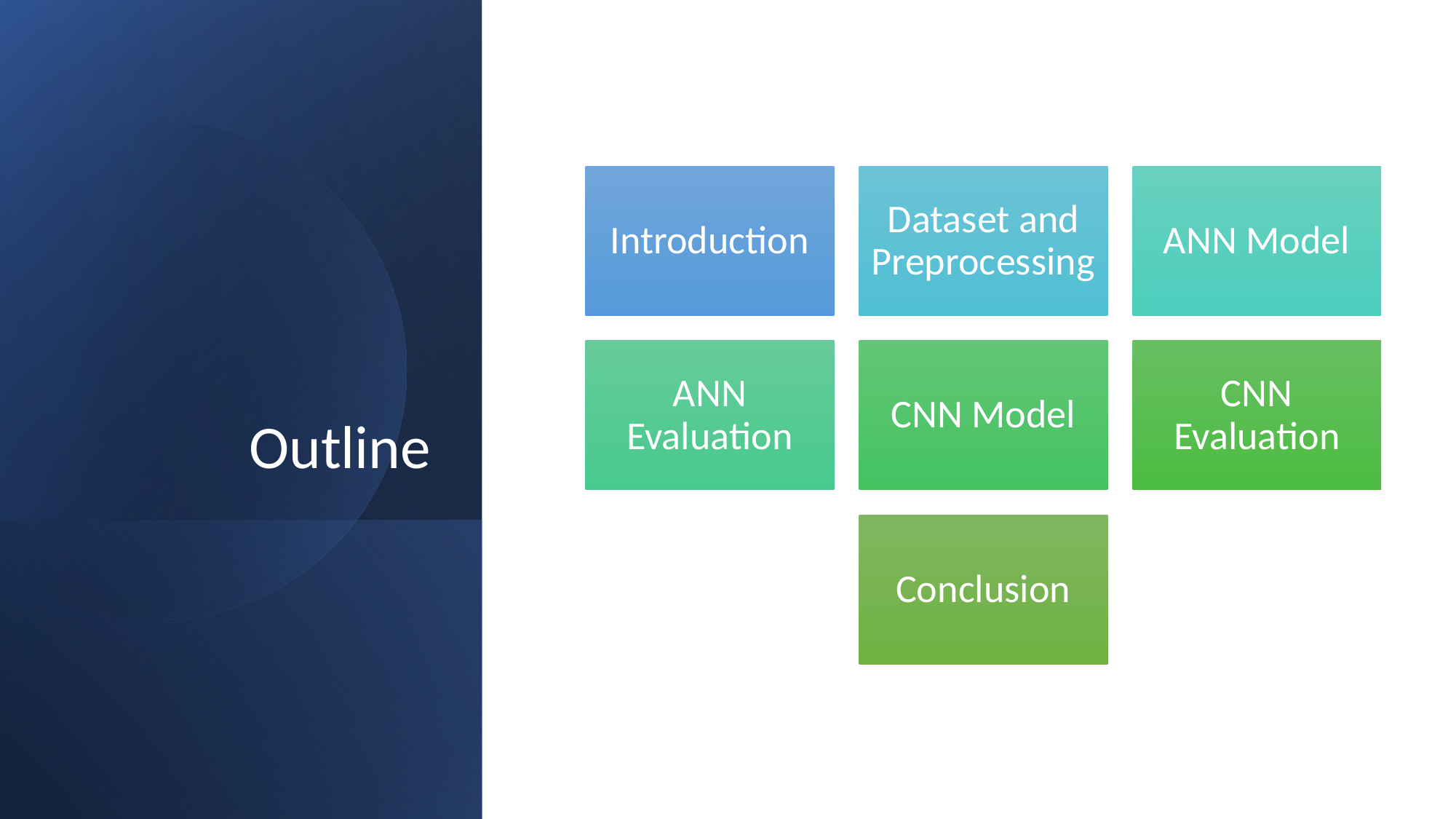

Introduction
Dataset and Preprocessing
ANN Model
ANN Evaluation
CNN Model
CNN Evaluation
Conclusion

# Outline